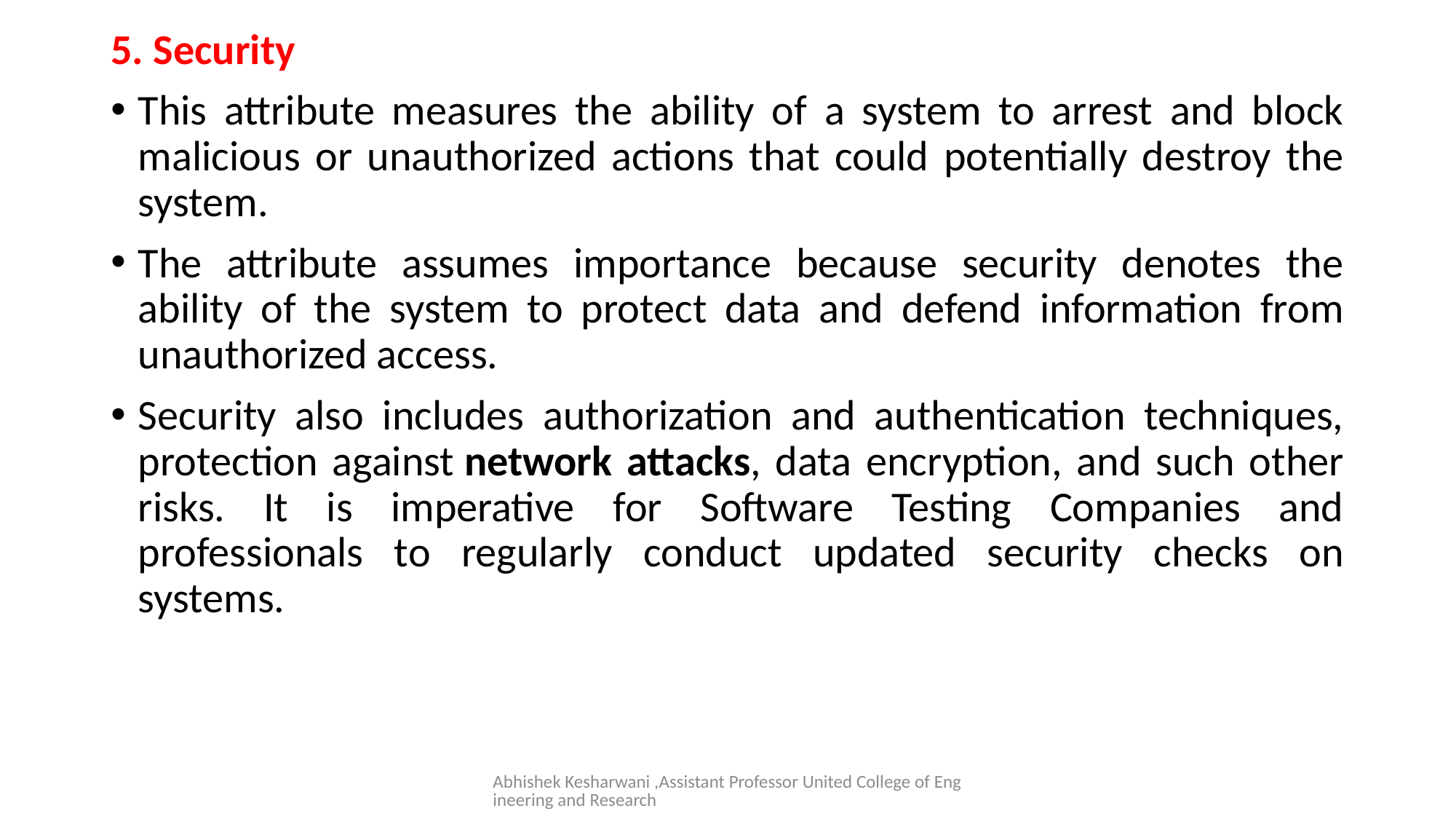

5. Security
This attribute measures the ability of a system to arrest and block malicious or unauthorized actions that could potentially destroy the system.
The attribute assumes importance because security denotes the ability of the system to protect data and defend information from unauthorized access.
Security also includes authorization and authentication techniques, protection against network attacks, data encryption, and such other risks. It is imperative for Software Testing Companies and professionals to regularly conduct updated security checks on systems.

#
Abhishek Kesharwani ,Assistant Professor United College of Engineering and Research